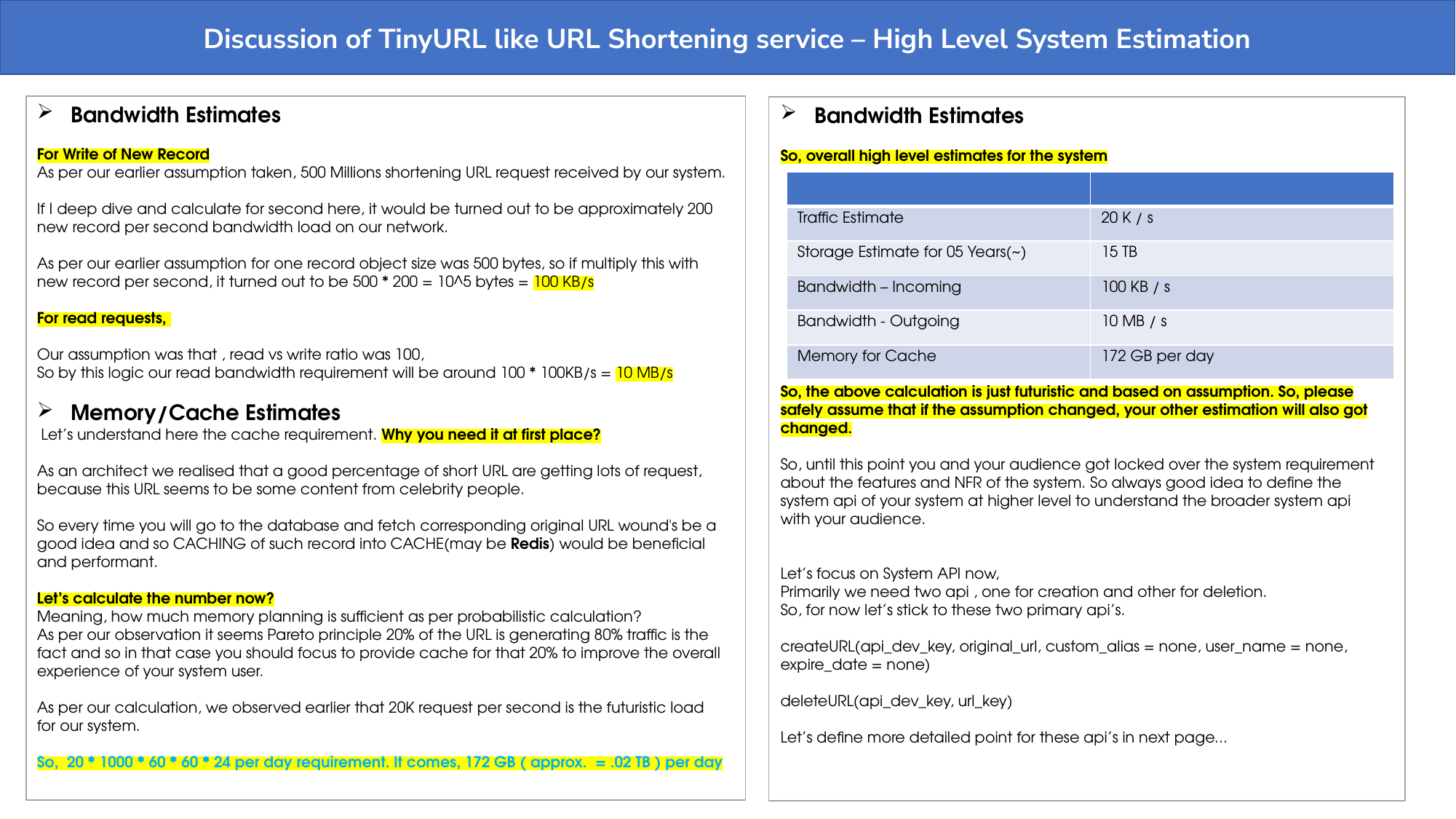

Discussion of TinyURL like URL Shortening service – High Level System Estimation
Bandwidth Estimates

For Write of New Record
As per our earlier assumption taken, 500 Millions shortening URL request received by our system.

If I deep dive and calculate for second here, it would be turned out to be approximately 200 new record per second bandwidth load on our network.

As per our earlier assumption for one record object size was 500 bytes, so if multiply this with new record per second, it turned out to be 500 * 200 = 10^5 bytes = 100 KB/s

For read requests,

Our assumption was that , read vs write ratio was 100,
So by this logic our read bandwidth requirement will be around 100 * 100KB/s = 10 MB/s

Memory/Cache Estimates
 Let’s understand here the cache requirement. Why you need it at first place?

As an architect we realised that a good percentage of short URL are getting lots of request, because this URL seems to be some content from celebrity people.

So every time you will go to the database and fetch corresponding original URL wound's be a good idea and so CACHING of such record into CACHE(may be Redis) would be beneficial and performant.

Let’s calculate the number now?
Meaning, how much memory planning is sufficient as per probabilistic calculation?
As per our observation it seems Pareto principle 20% of the URL is generating 80% traffic is the fact and so in that case you should focus to provide cache for that 20% to improve the overall experience of your system user.

As per our calculation, we observed earlier that 20K request per second is the futuristic load for our system.

So,  20 * 1000 * 60 * 60 * 24 per day requirement. It comes, 172 GB ( approx.  = .02 TB ) per day

Bandwidth Estimates

So, overall high level estimates for the system

So, the above calculation is just futuristic and based on assumption. So, please safely assume that if the assumption changed, your other estimation will also got changed.

So, until this point you and your audience got locked over the system requirement about the features and NFR of the system. So always good idea to define the system api of your system at higher level to understand the broader system api with your audience.

Let’s focus on System API now,
Primarily we need two api , one for creation and other for deletion.
So, for now let’s stick to these two primary api’s.

createURL(api_dev_key, original_url, custom_alias = none, user_name = none, expire_date = none)

deleteURL(api_dev_key, url_key)

Let’s define more detailed point for these api’s in next page…
|  |  |
| --- | --- |
| Traffic Estimate | 20 K / s |
| Storage Estimate for 05 Years(~) | 15 TB |
| Bandwidth – Incoming | 100 KB / s |
| Bandwidth - Outgoing | 10 MB / s |
| Memory for Cache | 172 GB per day |